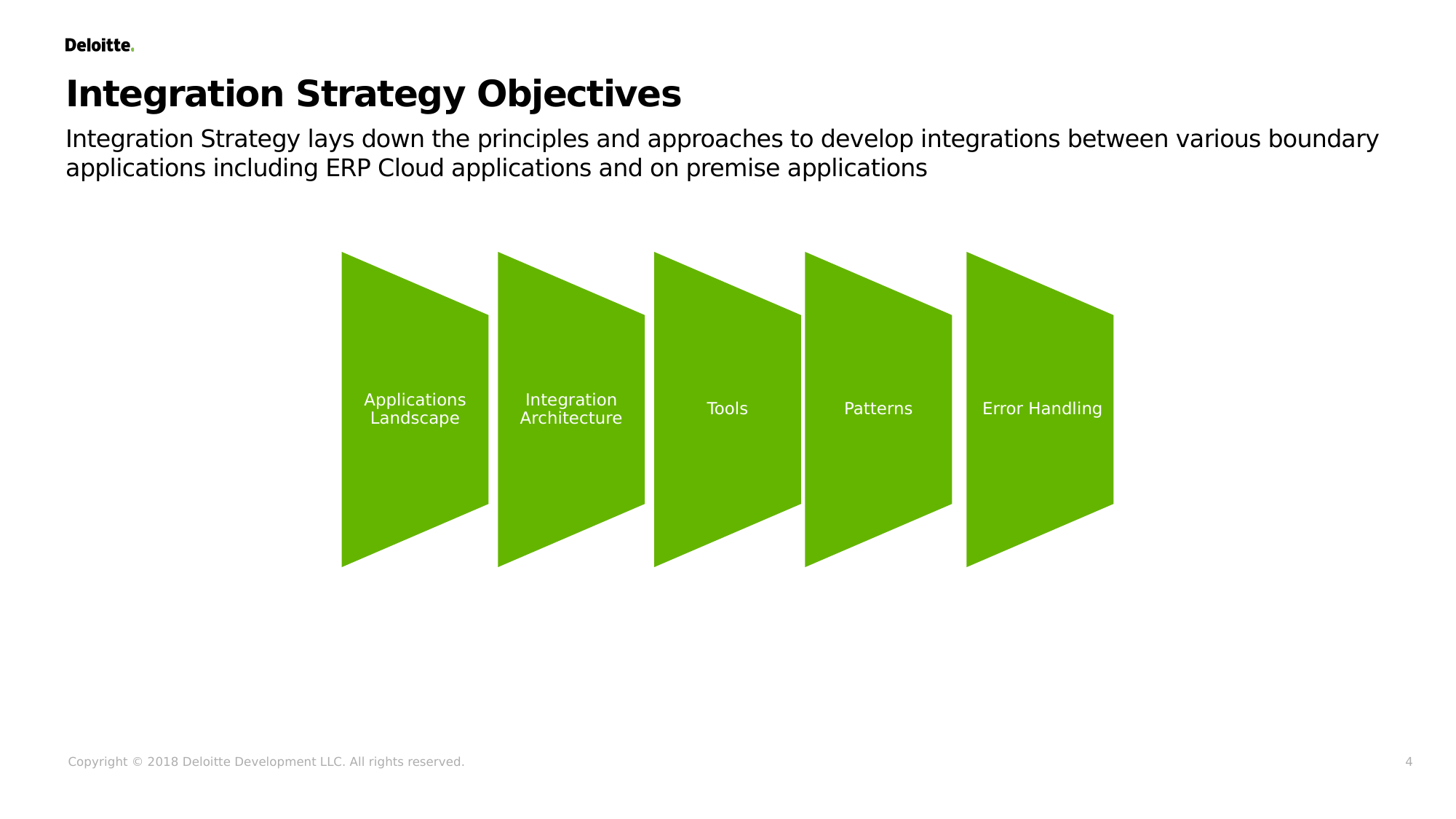

# Integration Strategy Objectives
Integration Strategy lays down the principles and approaches to develop integrations between various boundary applications including ERP Cloud applications and on premise applications

Applications Landscape

Integration Architecture

Tools

Patterns

 Error Handling